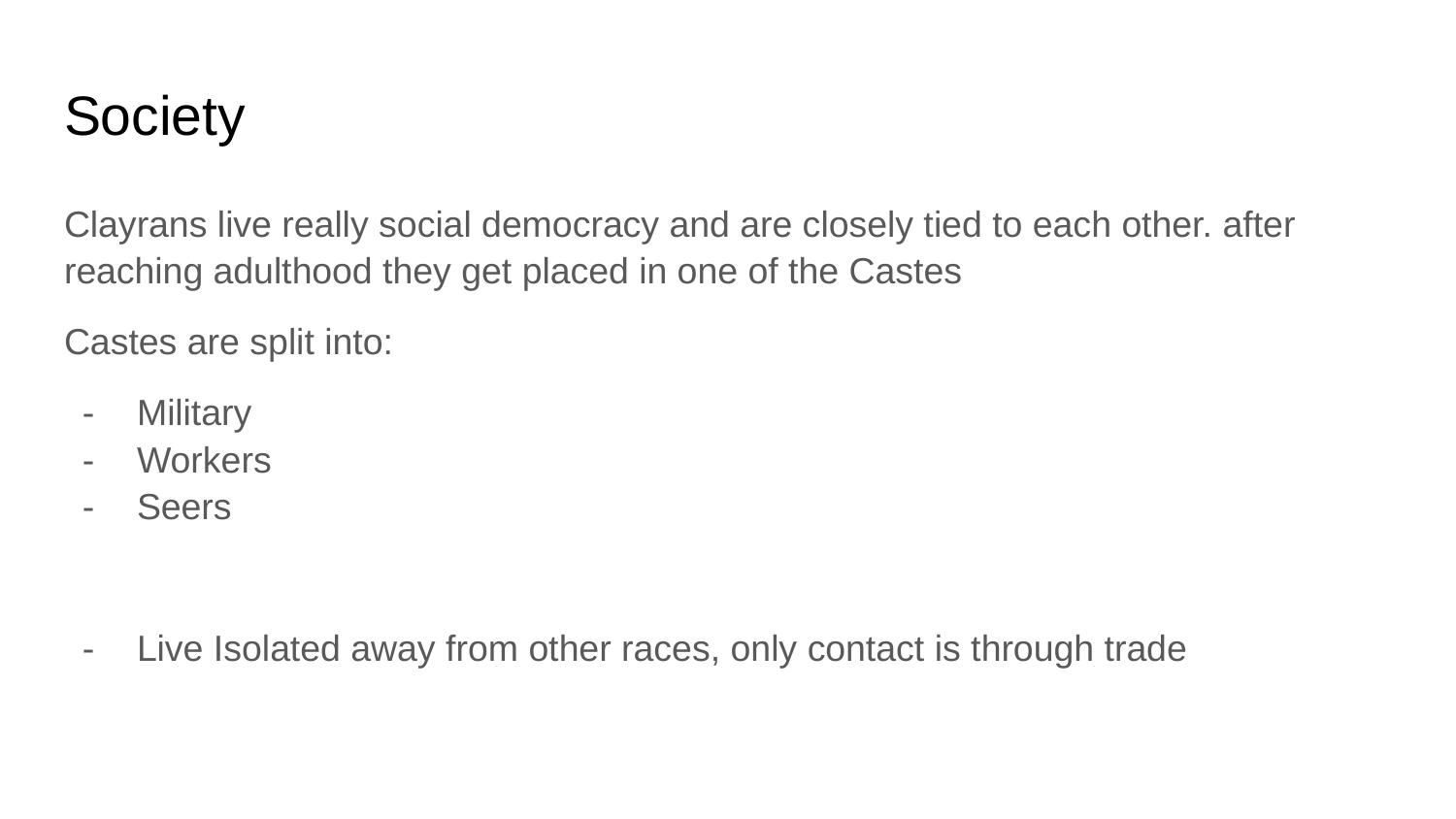

# Society
Clayrans live really social democracy and are closely tied to each other. after reaching adulthood they get placed in one of the Castes
Castes are split into:
Military
Workers
Seers

Live Isolated away from other races, only contact is through trade